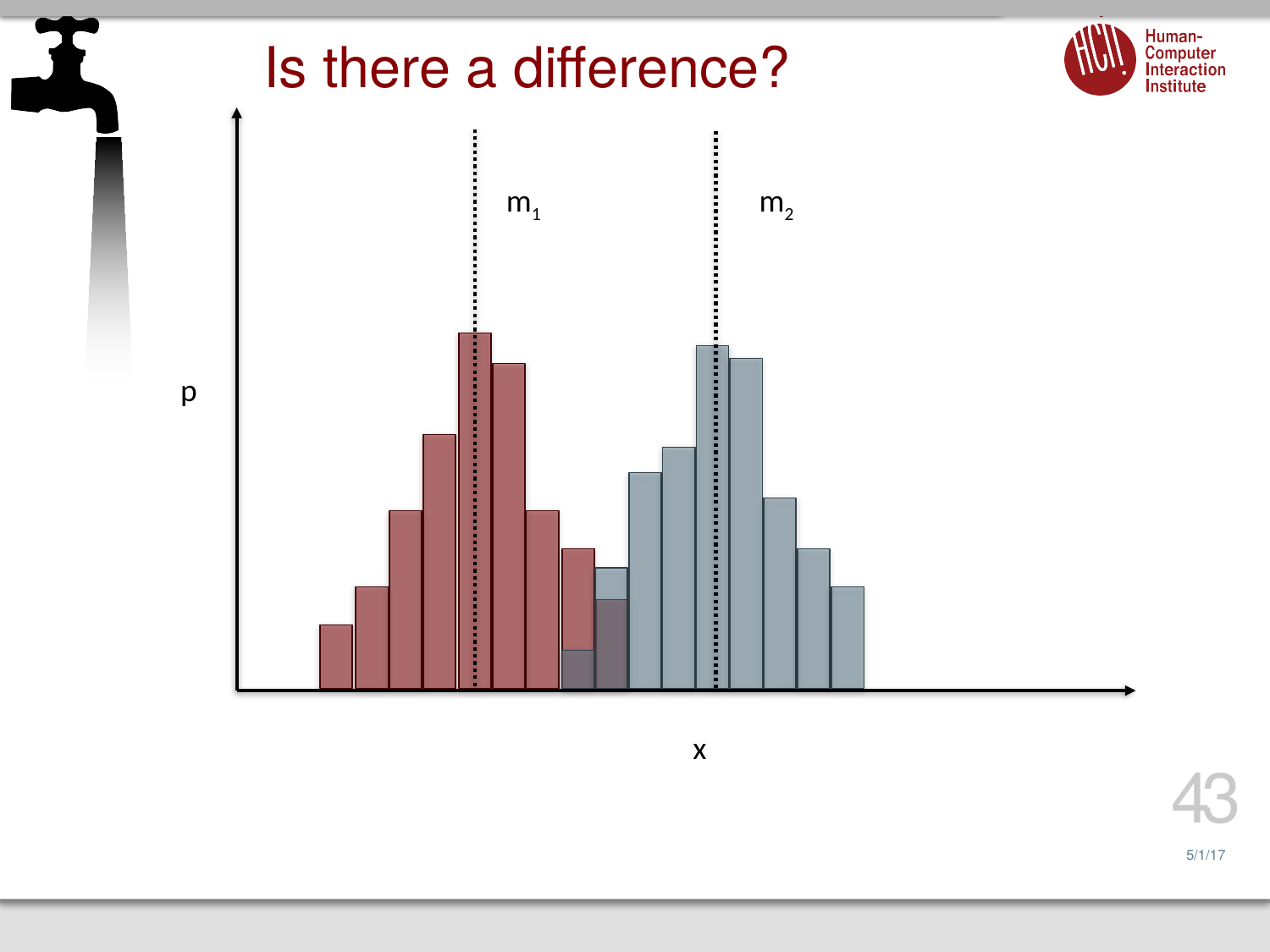

# Is there a difference?
m1
m2

p

x
43
5/1/17